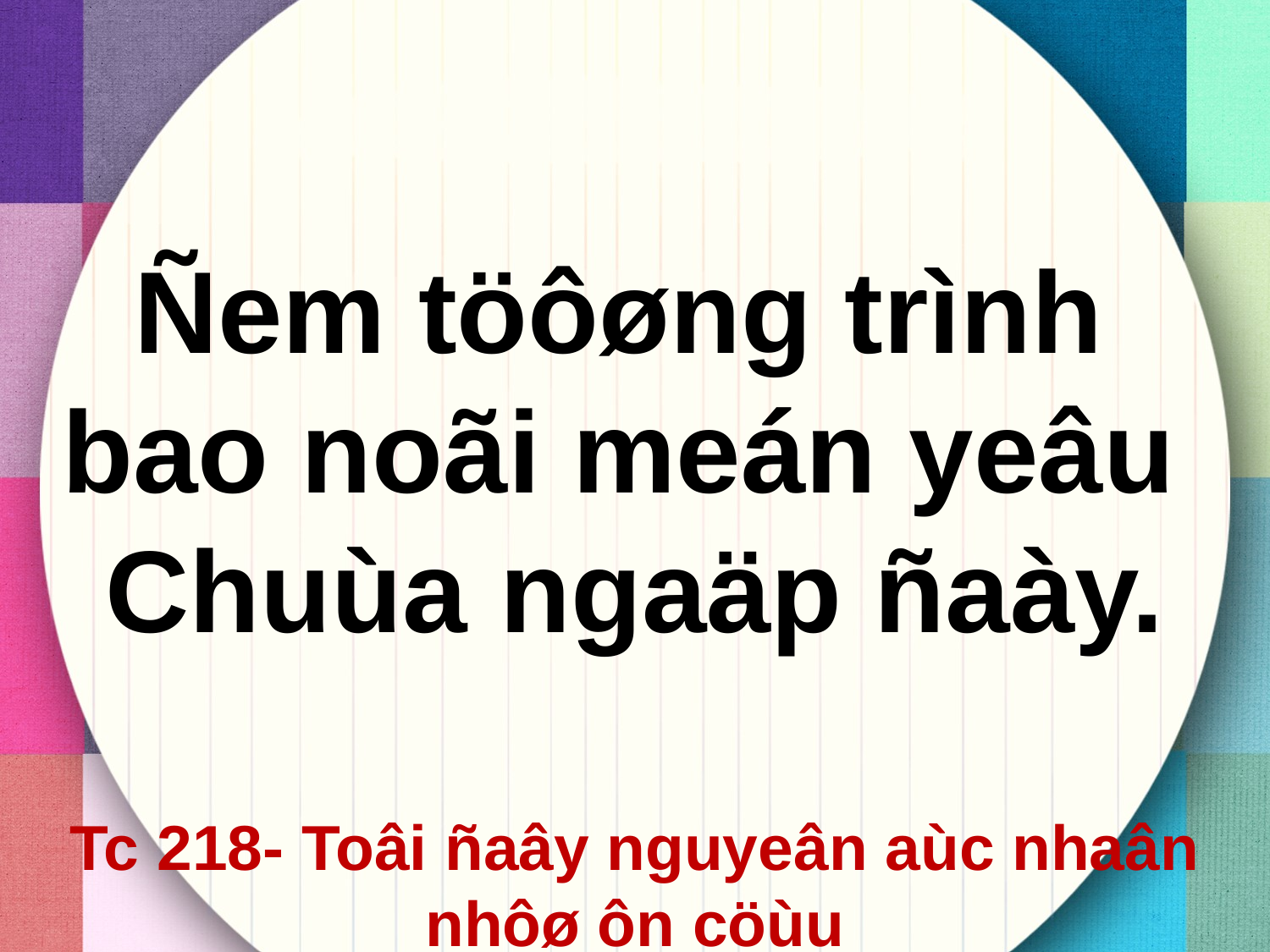

Ñem töôøng trình
bao noãi meán yeâu
Chuùa ngaäp ñaày.
Tc 218- Toâi ñaây nguyeân aùc nhaân nhôø ôn cöùu